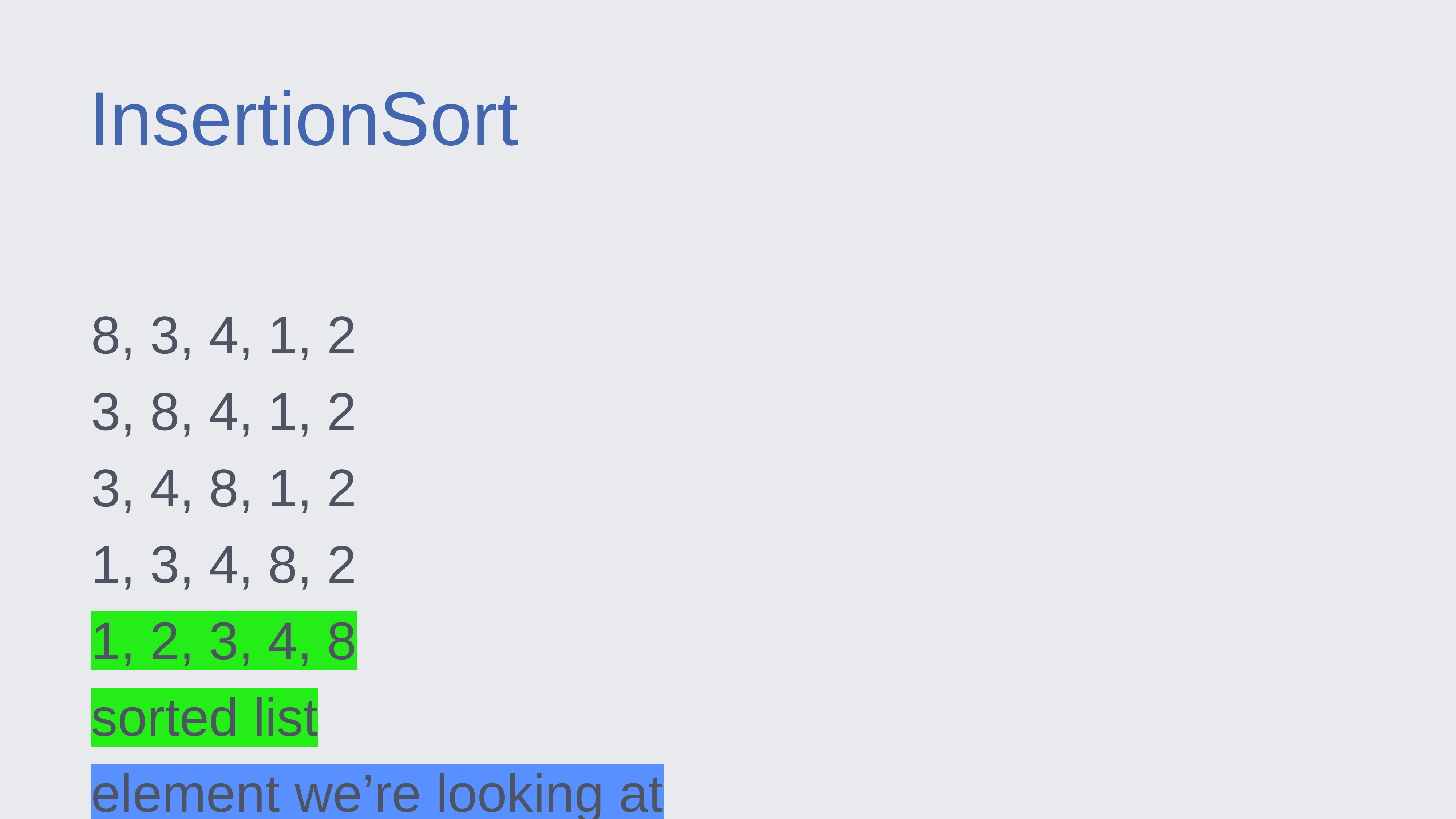

InsertionSort

8, 3, 4, 1, 2
3, 8, 4, 1, 2
3, 4, 8, 1, 2
1, 3, 4, 8, 2
1, 2, 3, 4, 8
sorted list
element we’re looking at